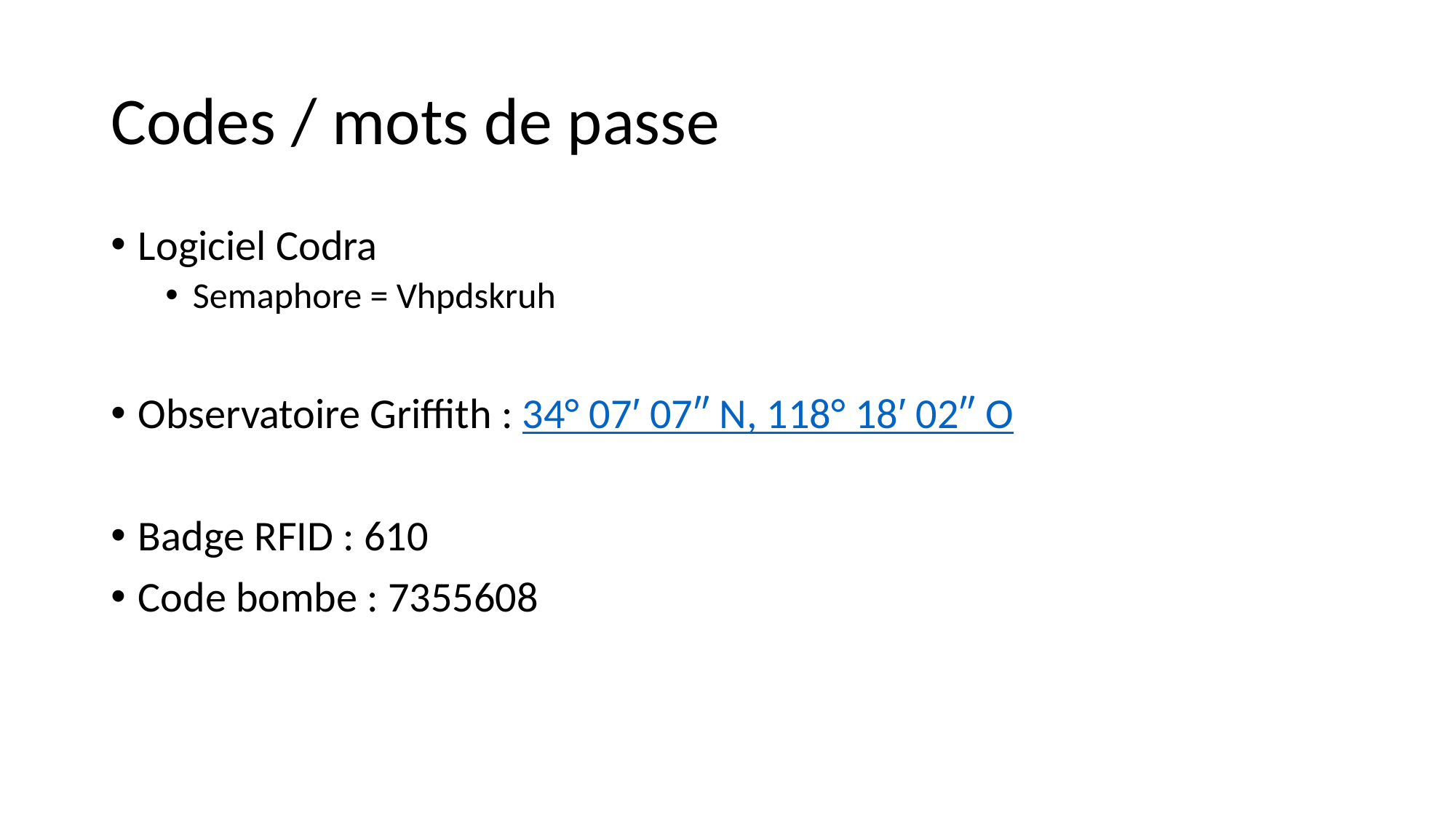

# Codes / mots de passe
Logiciel Codra
Semaphore = Vhpdskruh

Observatoire Griffith : 34° 07′ 07″ N, 118° 18′ 02″ O

Badge RFID : 610
Code bombe : 7355608